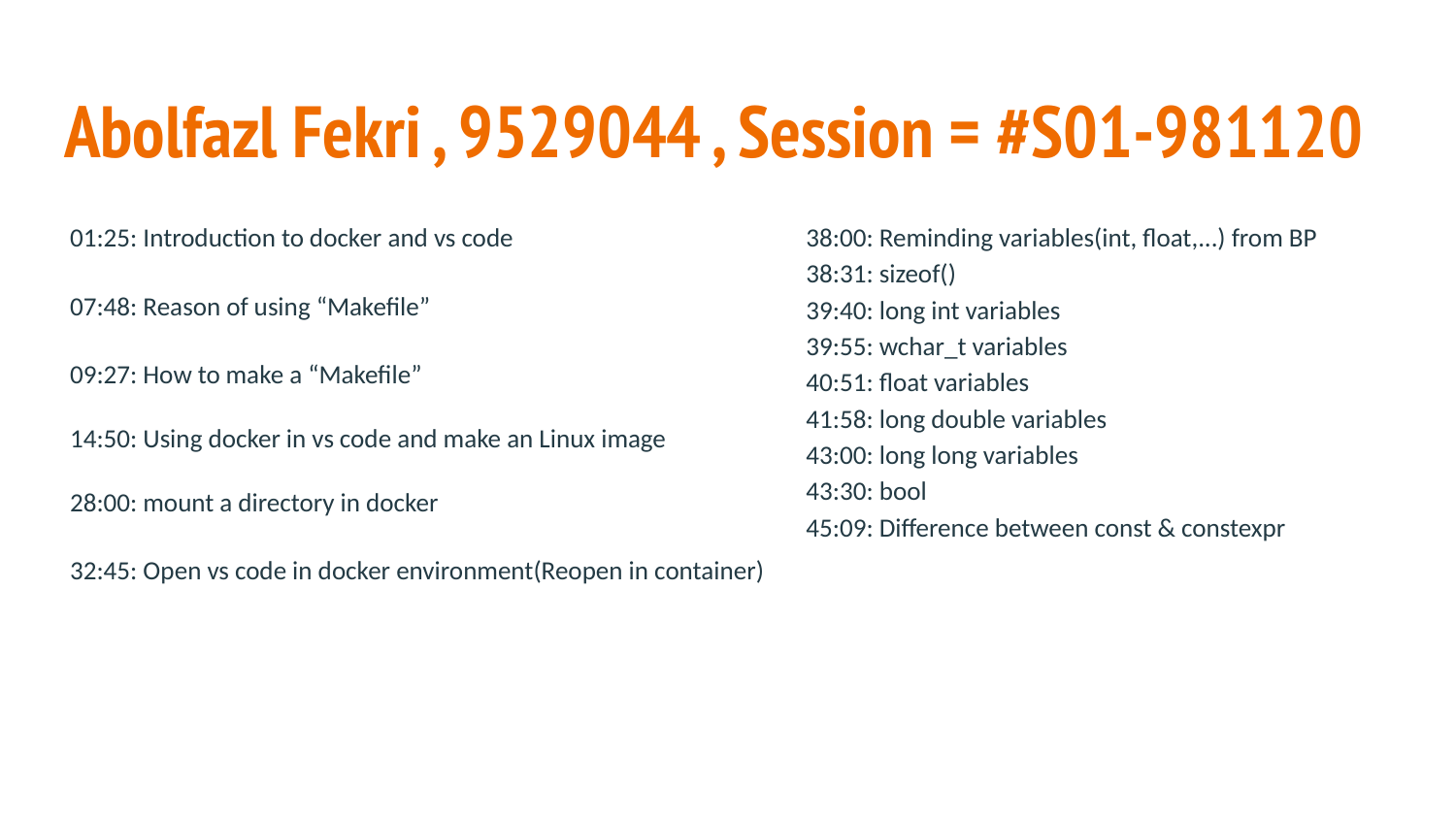

# Abolfazl Fekri , 9529044 , Session = #S01-981120
 01:25: Introduction to docker and vs code
 07:48: Reason of using “Makefile”
 09:27: How to make a “Makefile”
 14:50: Using docker in vs code and make an Linux image
 28:00: mount a directory in docker

 32:45: Open vs code in docker environment(Reopen in container)
 38:00: Reminding variables(int, float,...) from BP
 38:31: sizeof()
 39:40: long int variables
 39:55: wchar_t variables
 40:51: float variables
 41:58: long double variables
 43:00: long long variables
 43:30: bool
 45:09: Difference between const & constexpr